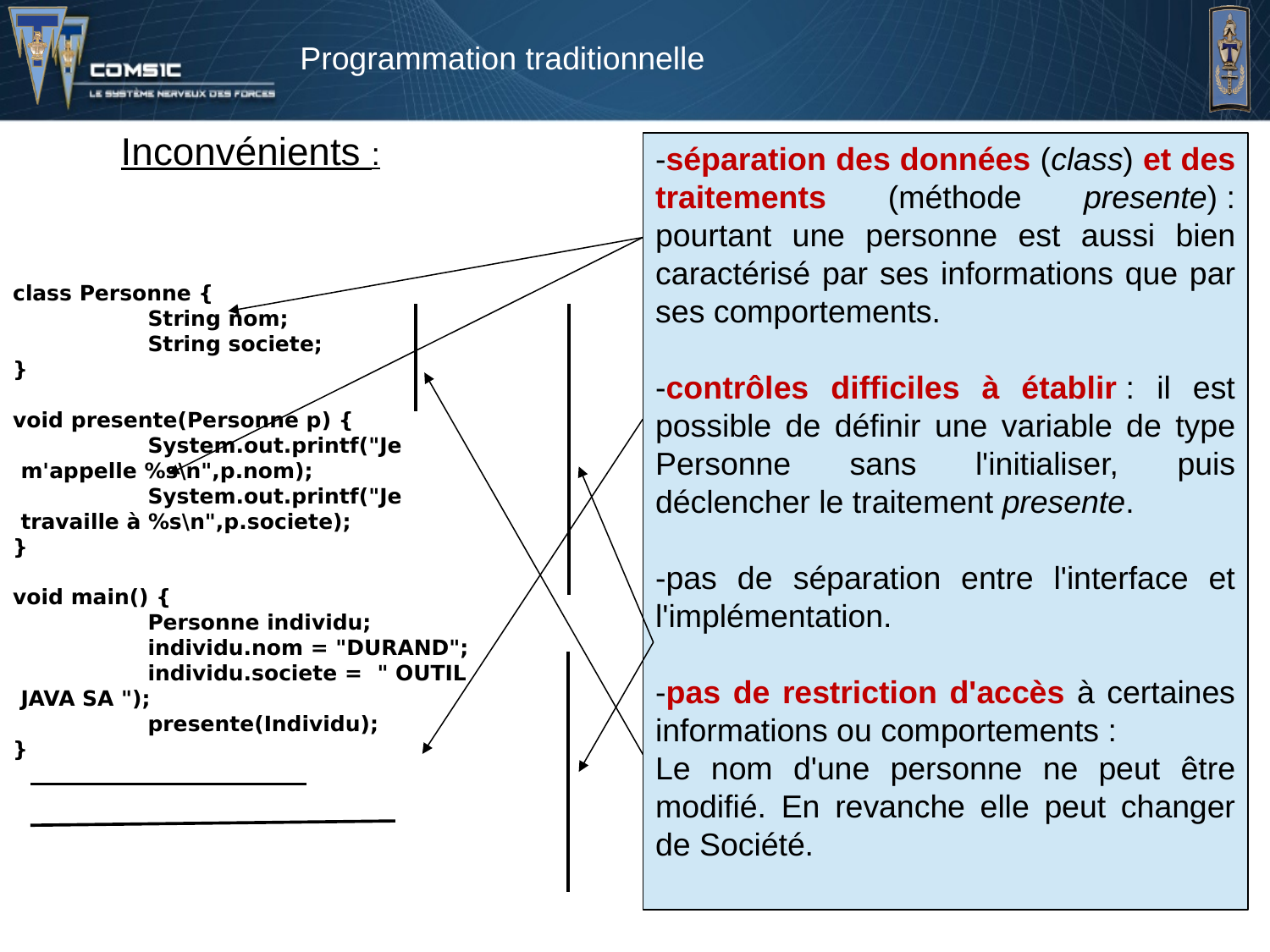

# Programmation traditionnelle
Inconvénients :
-séparation des données (class) et des traitements (méthode presente) : pourtant une personne est aussi bien caractérisé par ses informations que par ses comportements.

-contrôles difficiles à établir : il est possible de définir une variable de type Personne sans l'initialiser, puis déclencher le traitement presente.

-pas de séparation entre l'interface et l'implémentation.

-pas de restriction d'accès à certaines informations ou comportements :
Le nom d'une personne ne peut être modifié. En revanche elle peut changer de Société.

class Personne {
		String nom;
		String societe;
}

void presente(Personne p) {
		System.out.printf("Je m'appelle %s\n",p.nom);
		System.out.printf("Je travaille à %s\n",p.societe);
}

void main() {
		Personne individu;
		individu.nom = "DURAND";
		individu.societe =  " OUTIL JAVA SA ");
		presente(Individu);
}